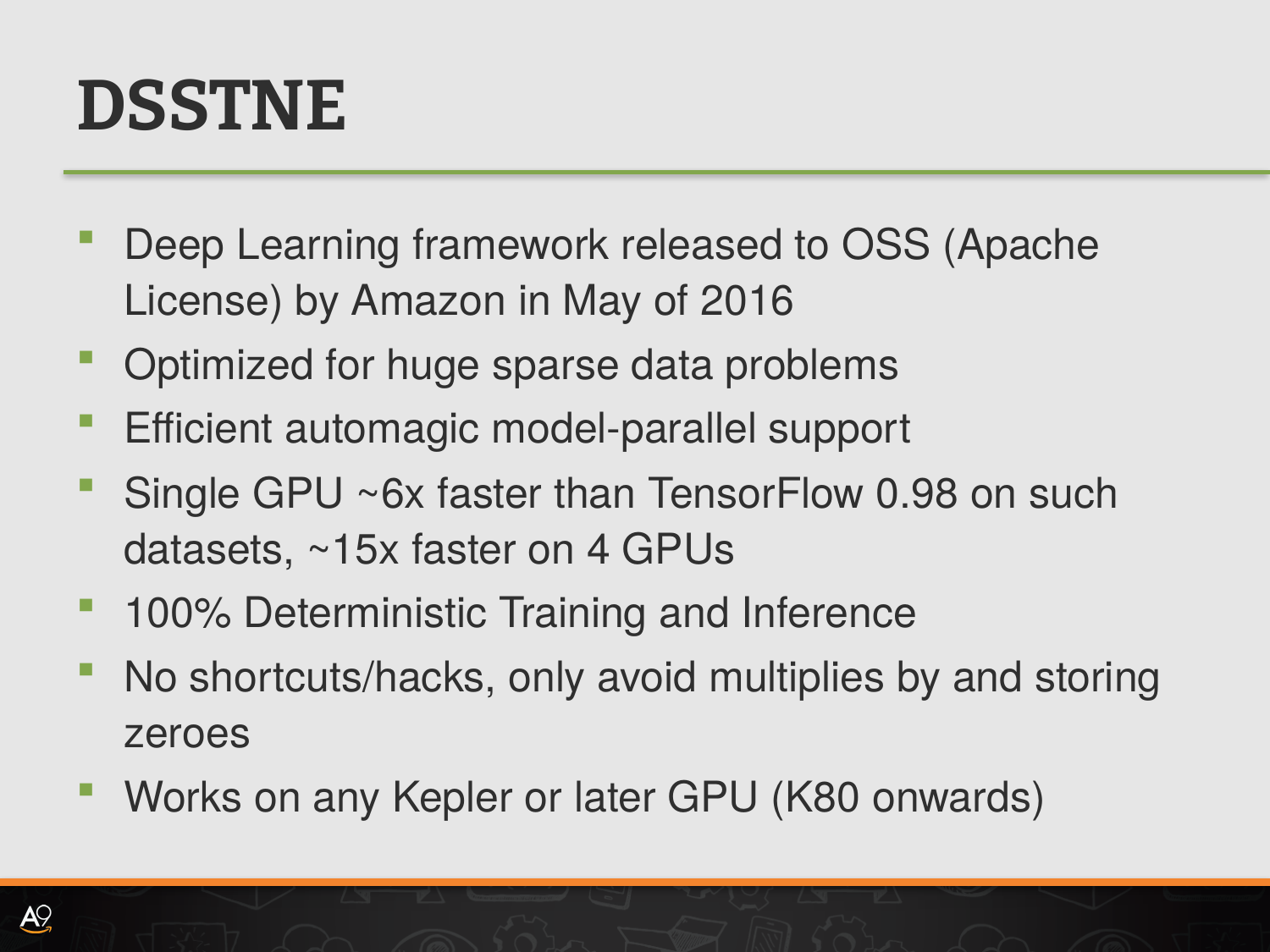

# DSSTNE
Deep Learning framework released to OSS (Apache License) by Amazon in May of 2016
Optimized for huge sparse data problems
Efficient automagic model-parallel support
Single GPU ~6x faster than TensorFlow 0.98 on such datasets, ~15x faster on 4 GPUs
100% Deterministic Training and Inference
No shortcuts/hacks, only avoid multiplies by and storing zeroes
Works on any Kepler or later GPU (K80 onwards)